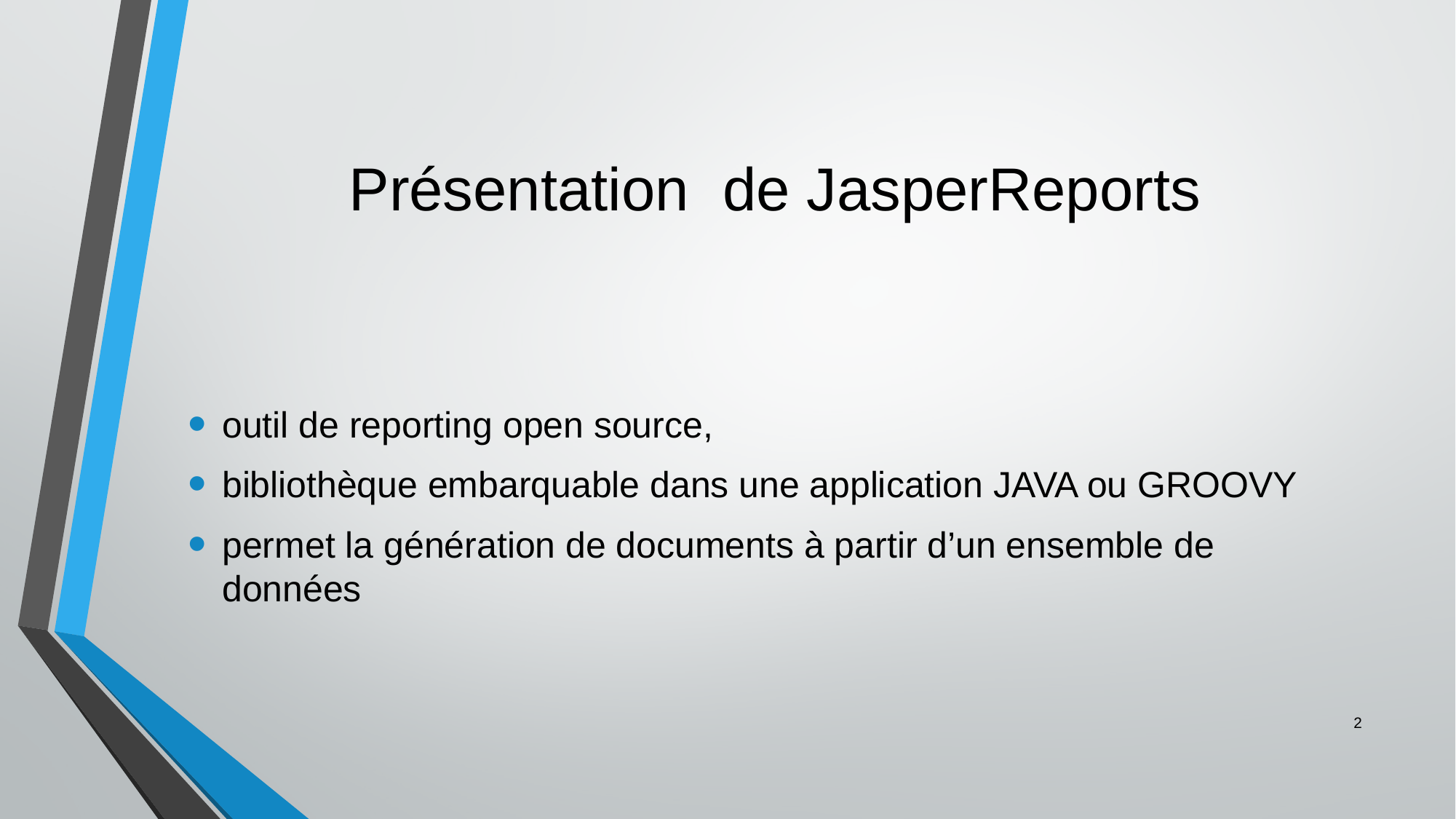

# Présentation  de JasperReports
outil de reporting open source,
bibliothèque embarquable dans une application JAVA ou GROOVY
permet la génération de documents à partir d’un ensemble de données
2